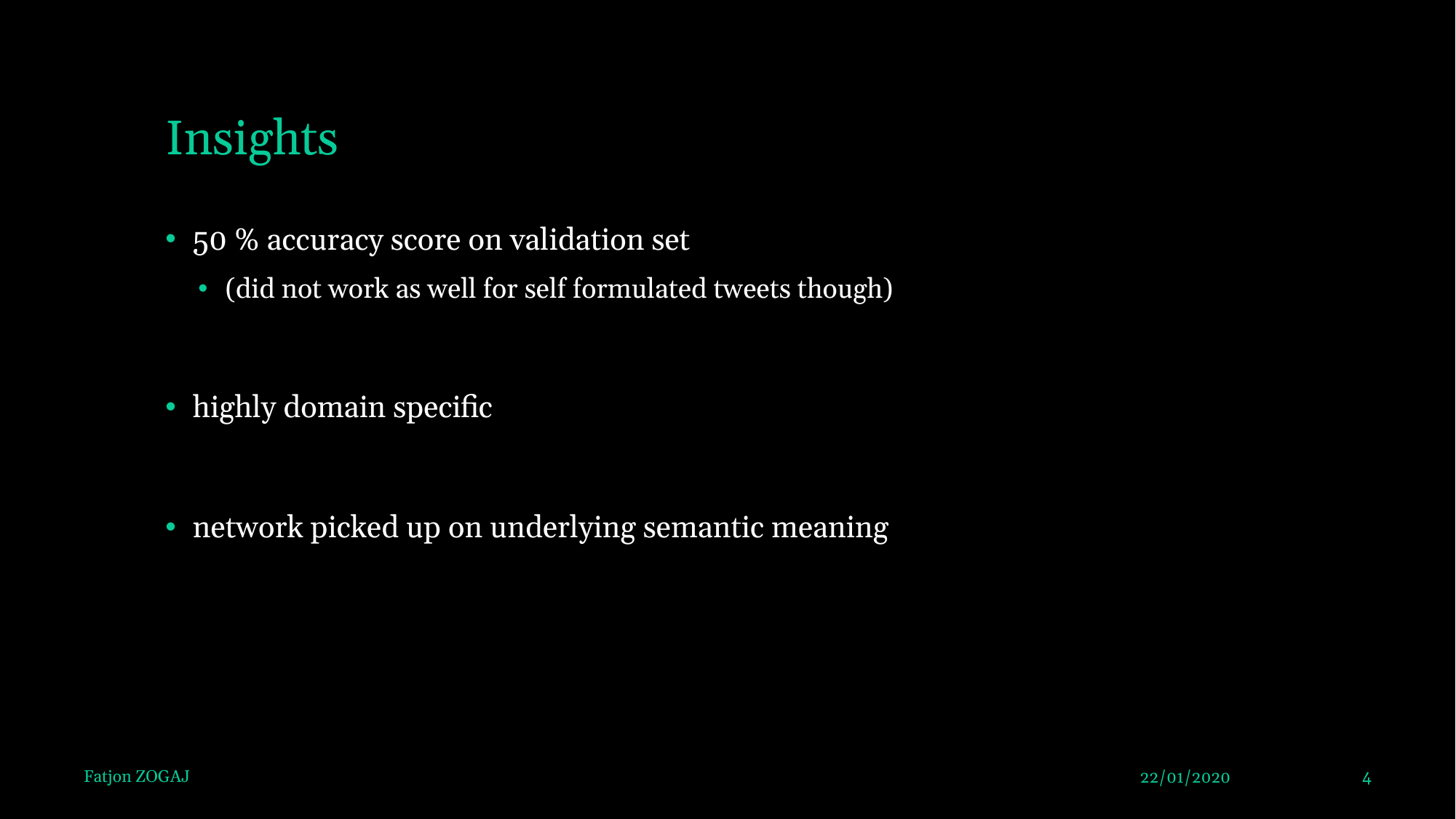

# Insights
50 % accuracy score on validation set
(did not work as well for self formulated tweets though)

highly domain specific

network picked up on underlying semantic meaning
Fatjon ZOGAJ
22/01/2020
4